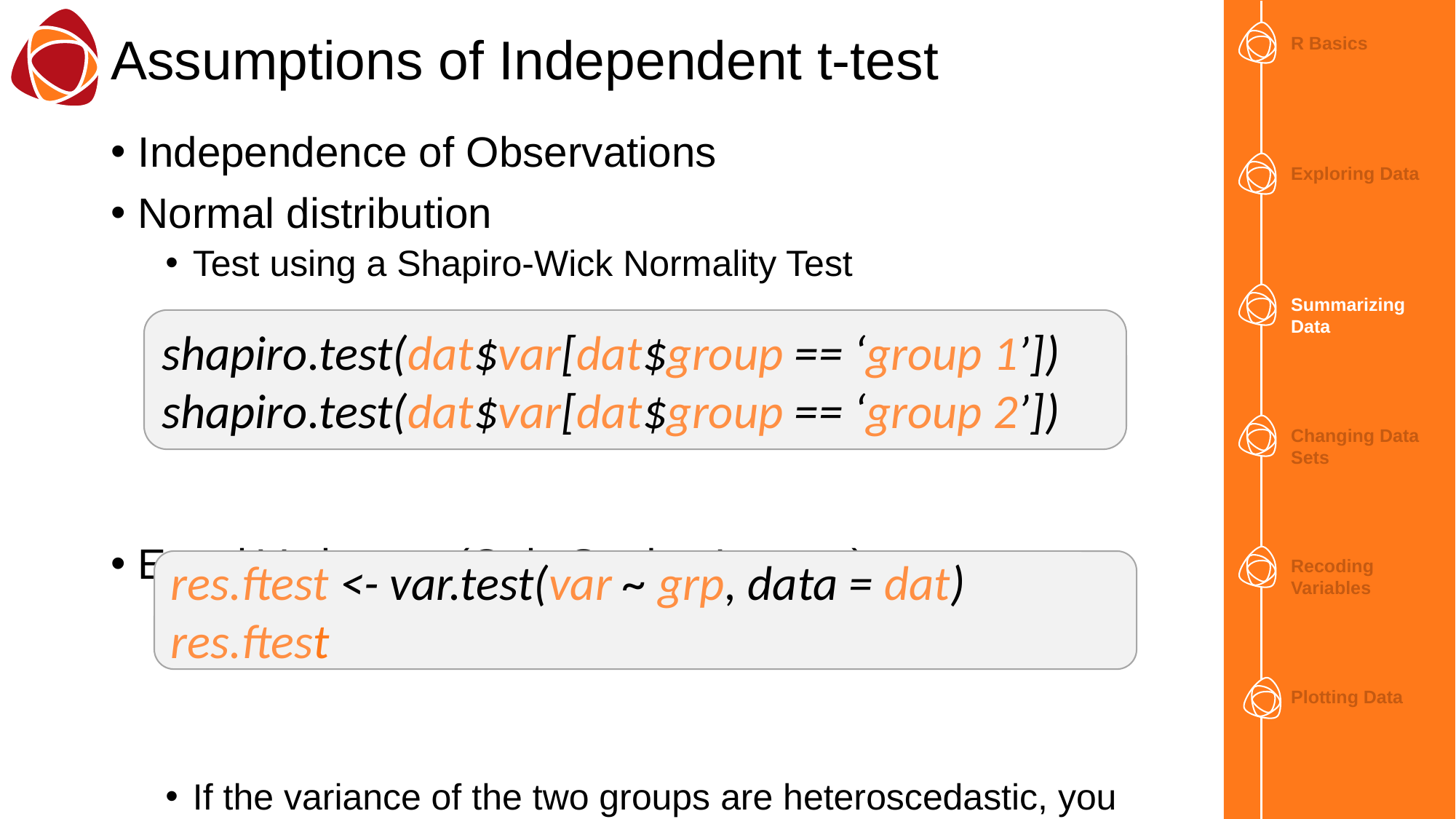

# Assumptions of Independent t-test
Independence of Observations
Normal distribution
Test using a Shapiro-Wick Normality Test

Equal Variances (Only Student’s t-test)

If the variance of the two groups are heteroscedastic, you calculate a Welch t-test instead.

shapiro.test(dat$var[dat$group == ‘group 1’])
shapiro.test(dat$var[dat$group == ‘group 2’])
res.ftest <- var.test(var ~ grp, data = dat)
res.ftest